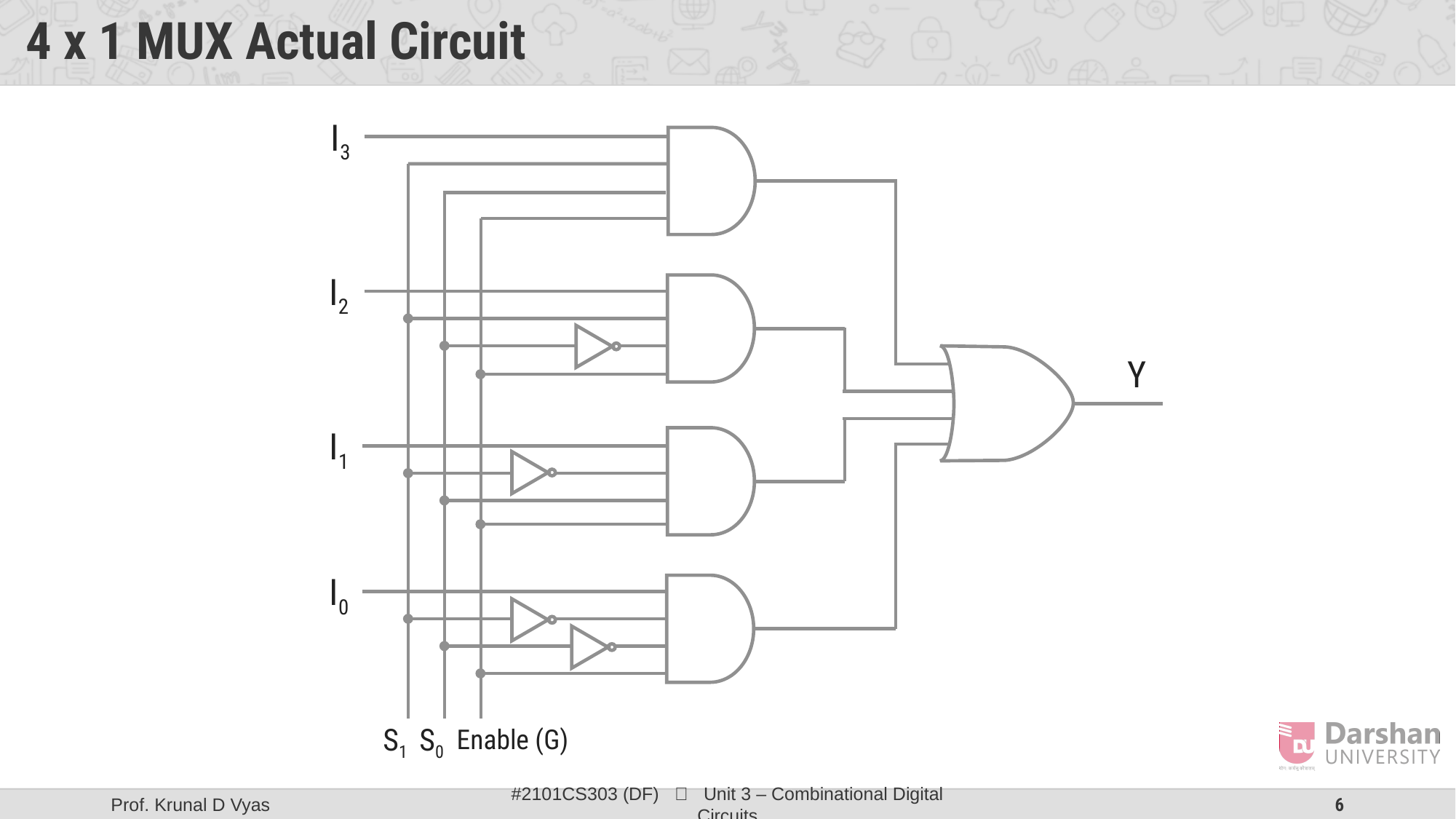

# 4 x 1 MUX Actual Circuit
I3

I2

Y

I1

I0

S1
S0
Enable (G)